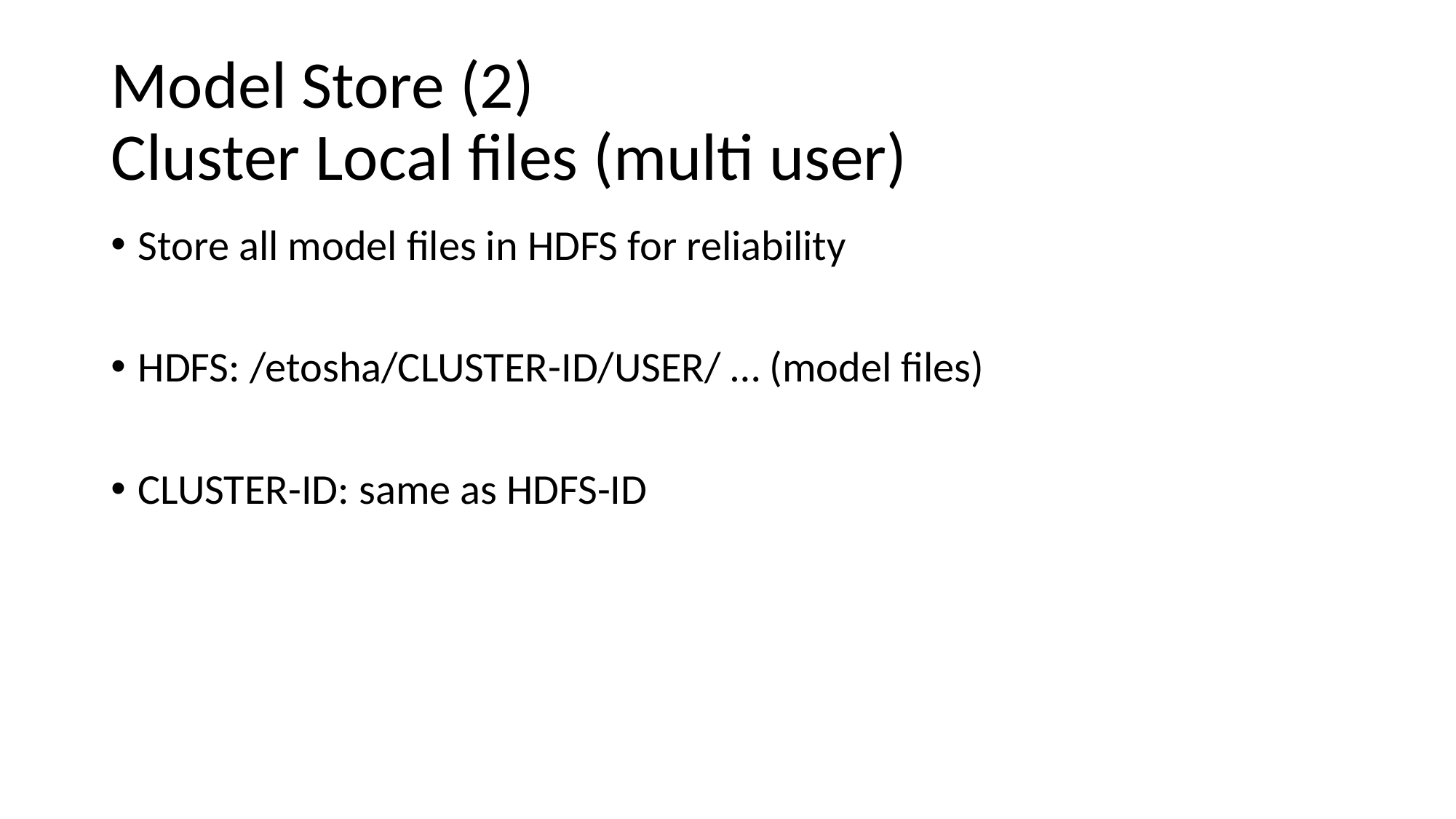

# Model Store (2) Cluster Local files (multi user)
Store all model files in HDFS for reliability

HDFS: /etosha/CLUSTER-ID/USER/ … (model files)

CLUSTER-ID: same as HDFS-ID